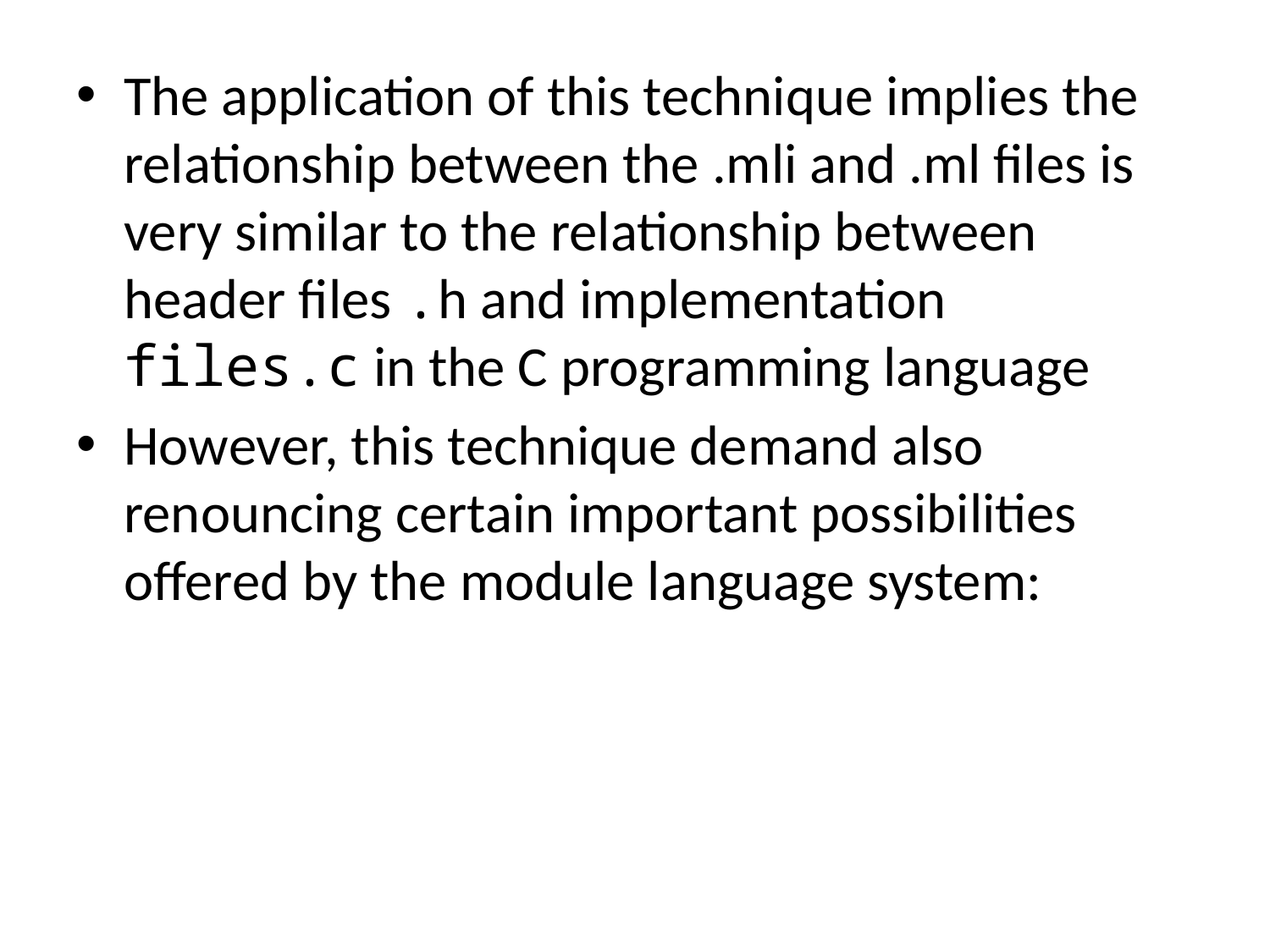

The application of this technique implies the relationship between the .mli and .ml files is very similar to the relationship between header files .h and implementation files.c in the C programming language
However, this technique demand also renouncing certain important possibilities offered by the module language system: